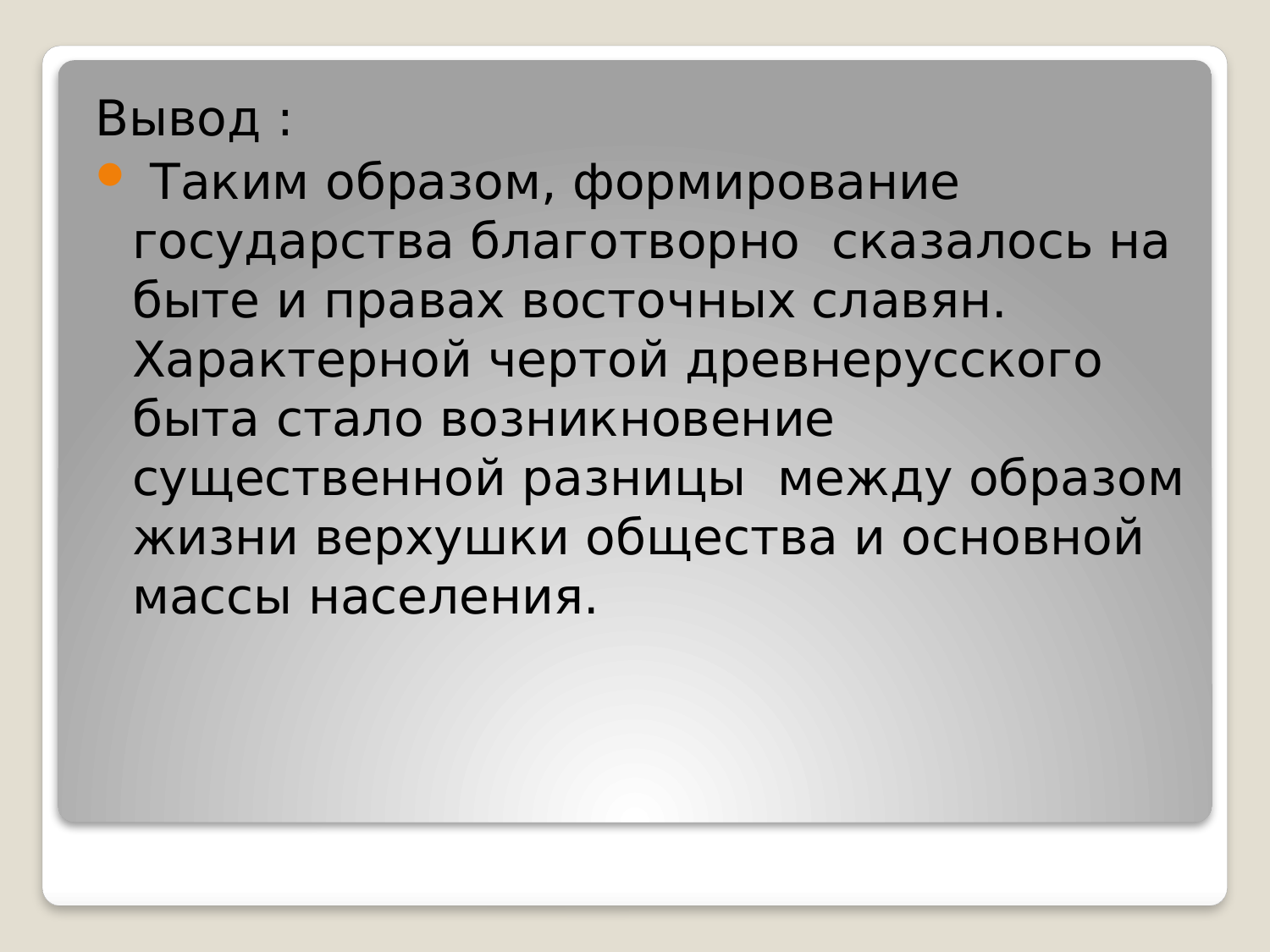

Вывод :
 Таким образом, формирование государства благотворно  сказалось на быте и правах восточных славян. Характерной чертой древнерусского быта стало возникновение  существенной разницы  между образом жизни верхушки общества и основной массы населения.
#